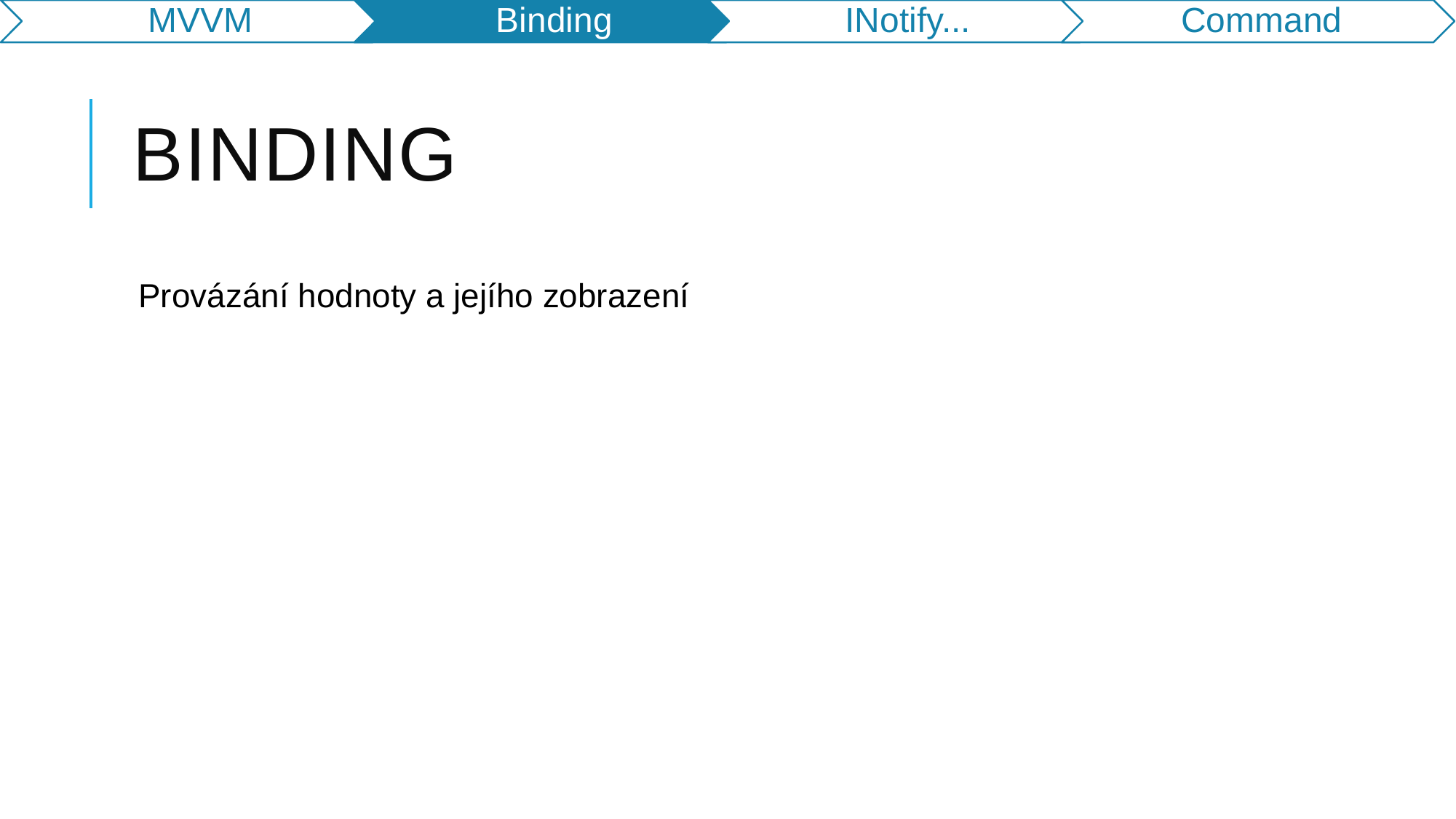

MVVM
Binding
INotify...
Command
# Binding
Provázání hodnoty a jejího zobrazení